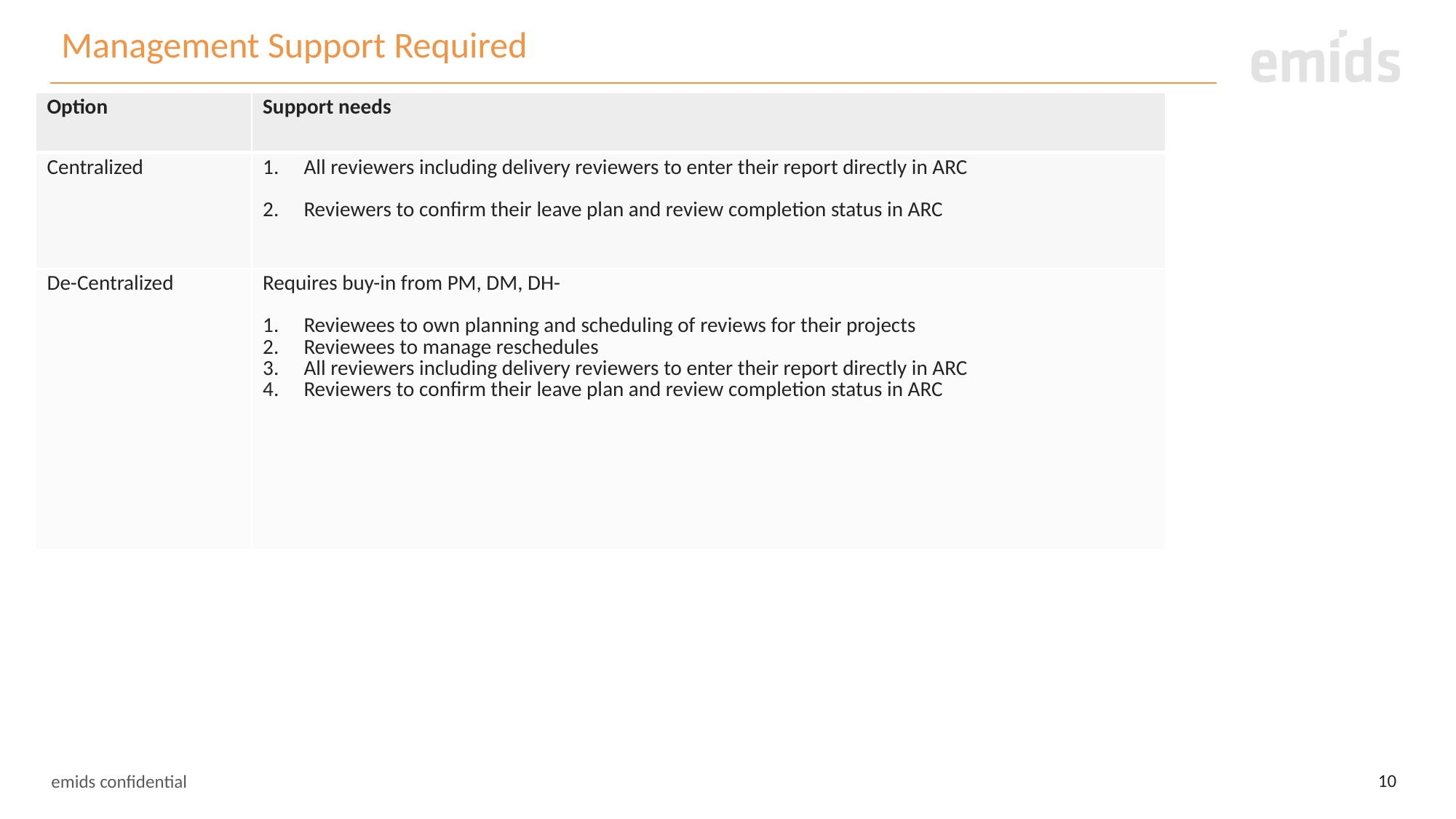

# Management Support Required
| Option | Support needs |
| --- | --- |
| Centralized | All reviewers including delivery reviewers to enter their report directly in ARC Reviewers to confirm their leave plan and review completion status in ARC |
| De-Centralized | Requires buy-in from PM, DM, DH- Reviewees to own planning and scheduling of reviews for their projects Reviewees to manage reschedules All reviewers including delivery reviewers to enter their report directly in ARC Reviewers to confirm their leave plan and review completion status in ARC |